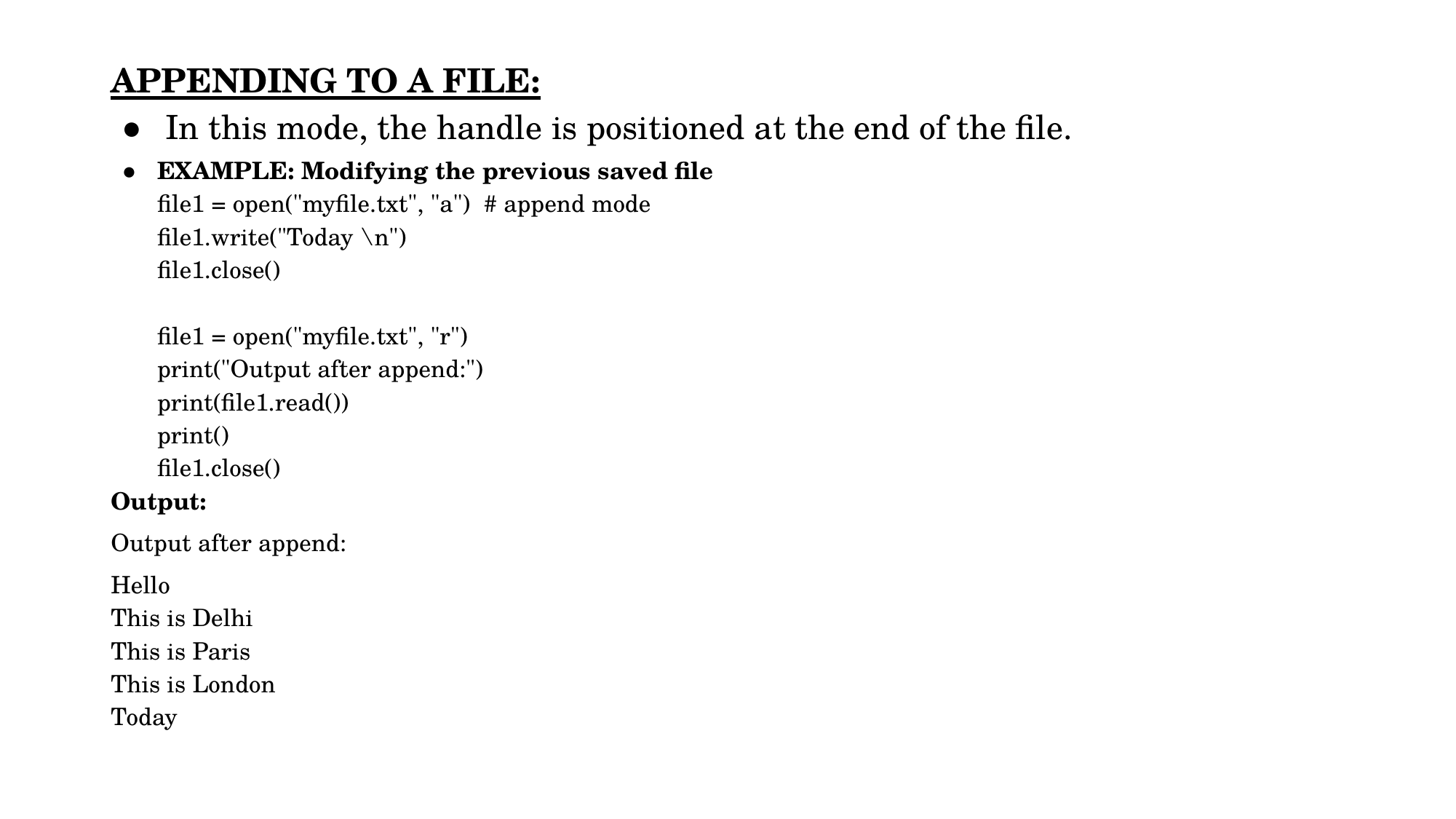

# APPENDING TO A FILE:
In this mode, the handle is positioned at the end of the file.

EXAMPLE: Modifying the previous saved file
file1 = open("myfile.txt", "a")  # append mode
file1.write("Today \n")
file1.close()

file1 = open("myfile.txt", "r")
print("Output after append:")
print(file1.read())
print()
file1.close()
Output:
Output after append:
Hello
This is Delhi
This is Paris
This is London
Today